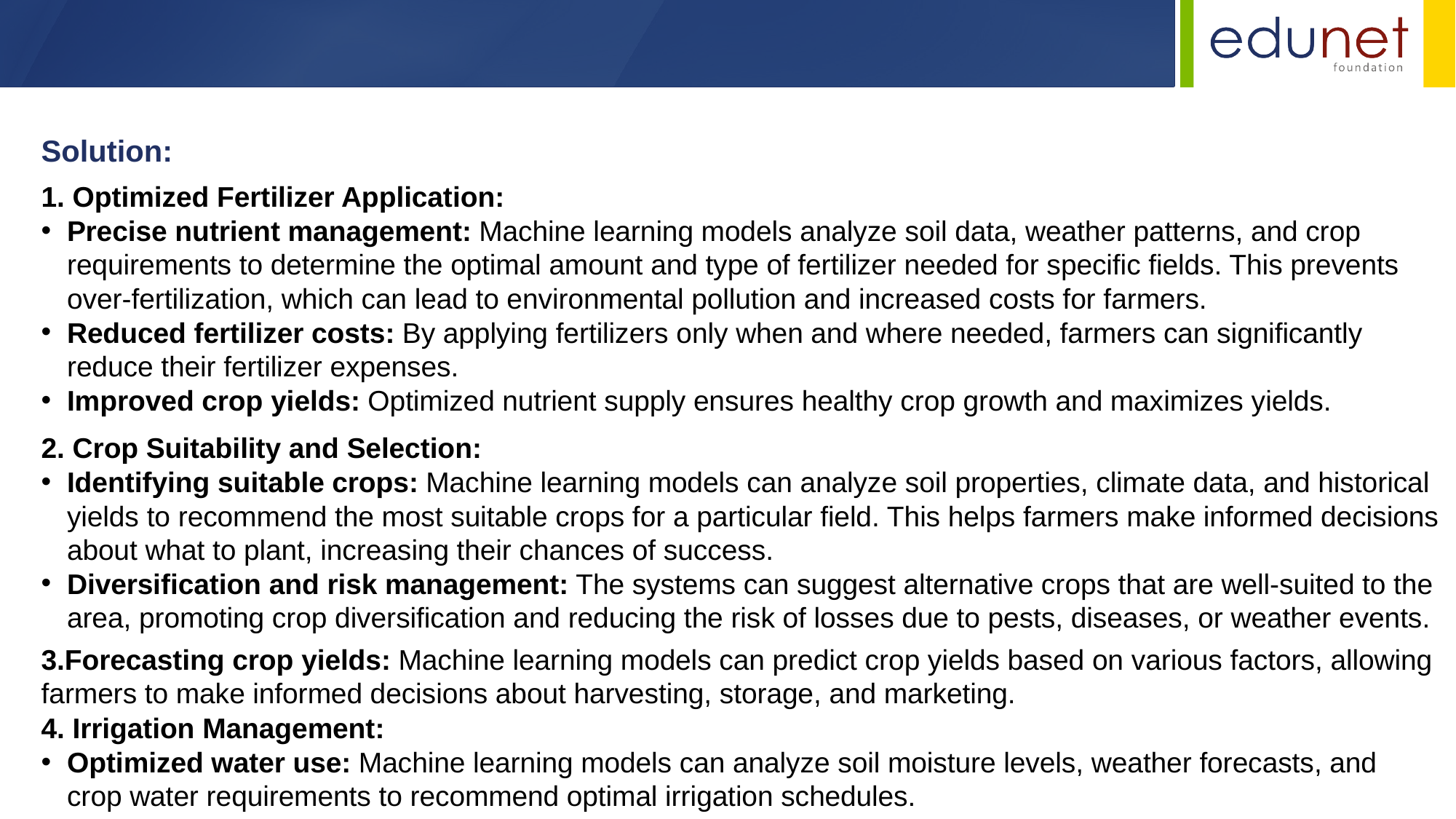

Solution:
1. Optimized Fertilizer Application:
Precise nutrient management: Machine learning models analyze soil data, weather patterns, and crop requirements to determine the optimal amount and type of fertilizer needed for specific fields. This prevents over-fertilization, which can lead to environmental pollution and increased costs for farmers.
Reduced fertilizer costs: By applying fertilizers only when and where needed, farmers can significantly reduce their fertilizer expenses.
Improved crop yields: Optimized nutrient supply ensures healthy crop growth and maximizes yields.
2. Crop Suitability and Selection:
Identifying suitable crops: Machine learning models can analyze soil properties, climate data, and historical yields to recommend the most suitable crops for a particular field. This helps farmers make informed decisions about what to plant, increasing their chances of success.
Diversification and risk management: The systems can suggest alternative crops that are well-suited to the area, promoting crop diversification and reducing the risk of losses due to pests, diseases, or weather events.
3.Forecasting crop yields: Machine learning models can predict crop yields based on various factors, allowing farmers to make informed decisions about harvesting, storage, and marketing.
4. Irrigation Management:
Optimized water use: Machine learning models can analyze soil moisture levels, weather forecasts, and crop water requirements to recommend optimal irrigation schedules.